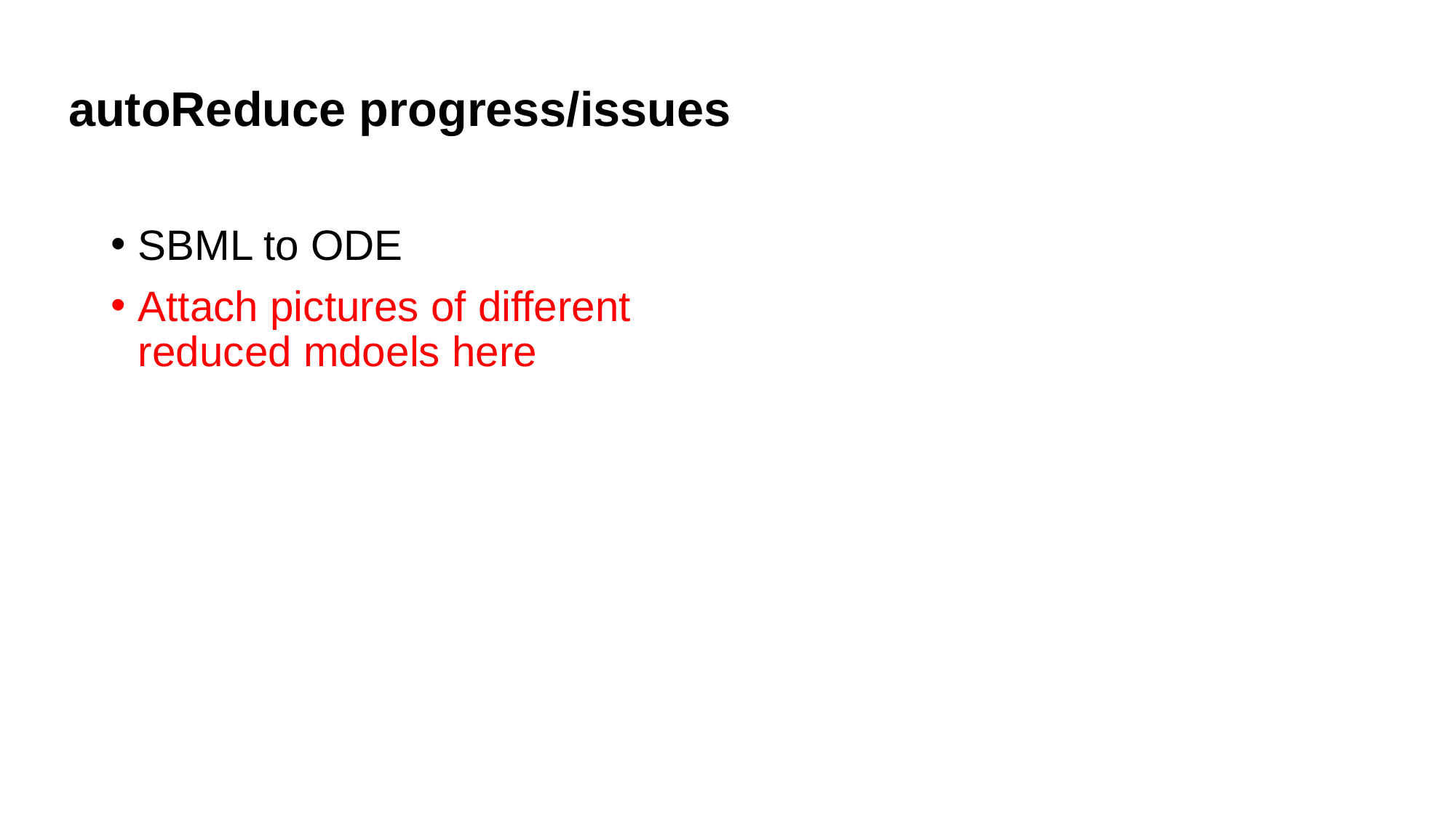

# autoReduce progress/issues
SBML to ODE
Attach pictures of different reduced mdoels here